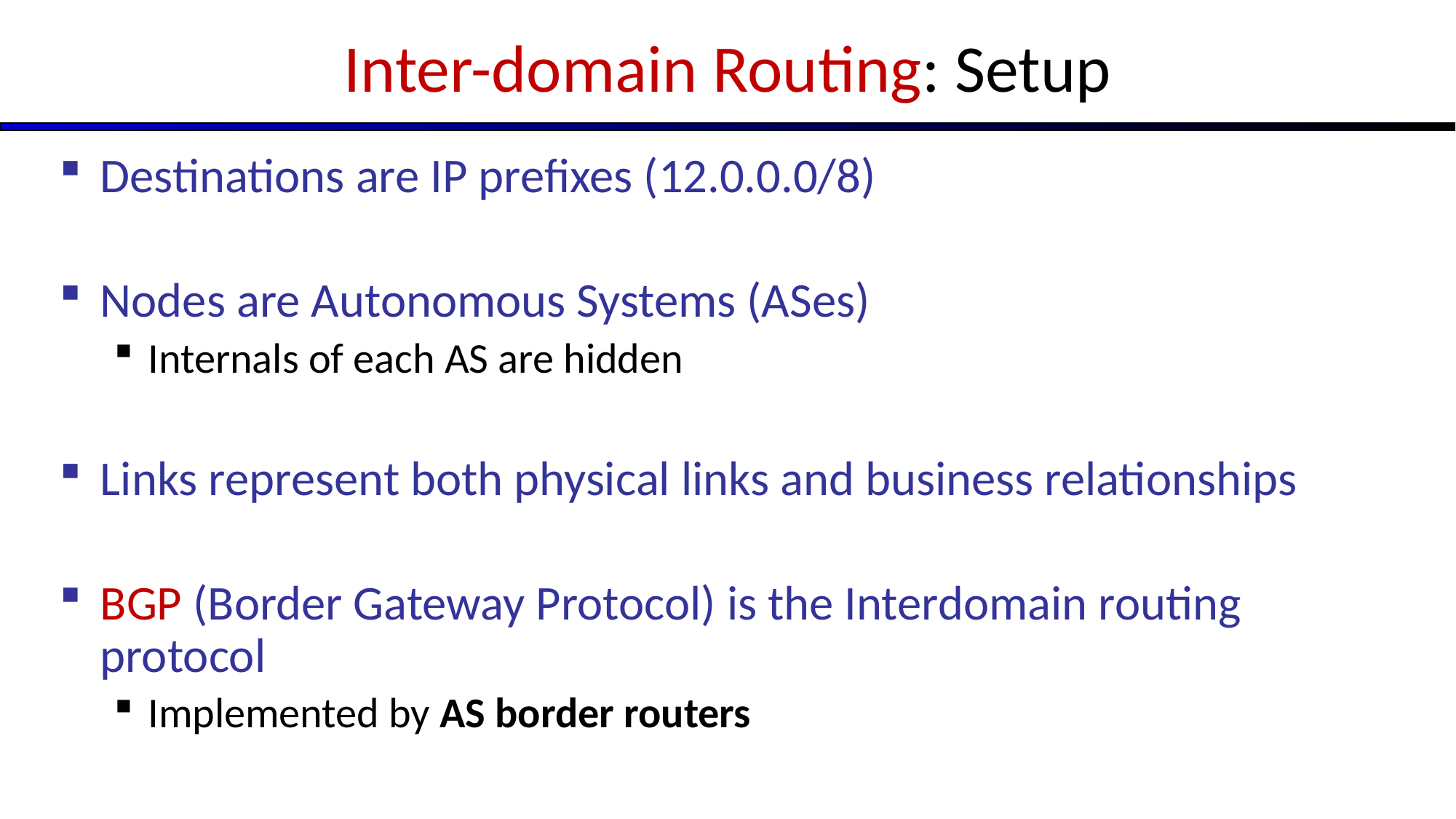

# Inter-domain Routing: Setup
Destinations are IP prefixes (12.0.0.0/8)

Nodes are Autonomous Systems (ASes)
Internals of each AS are hidden

Links represent both physical links and business relationships

BGP (Border Gateway Protocol) is the Interdomain routing protocol
Implemented by AS border routers